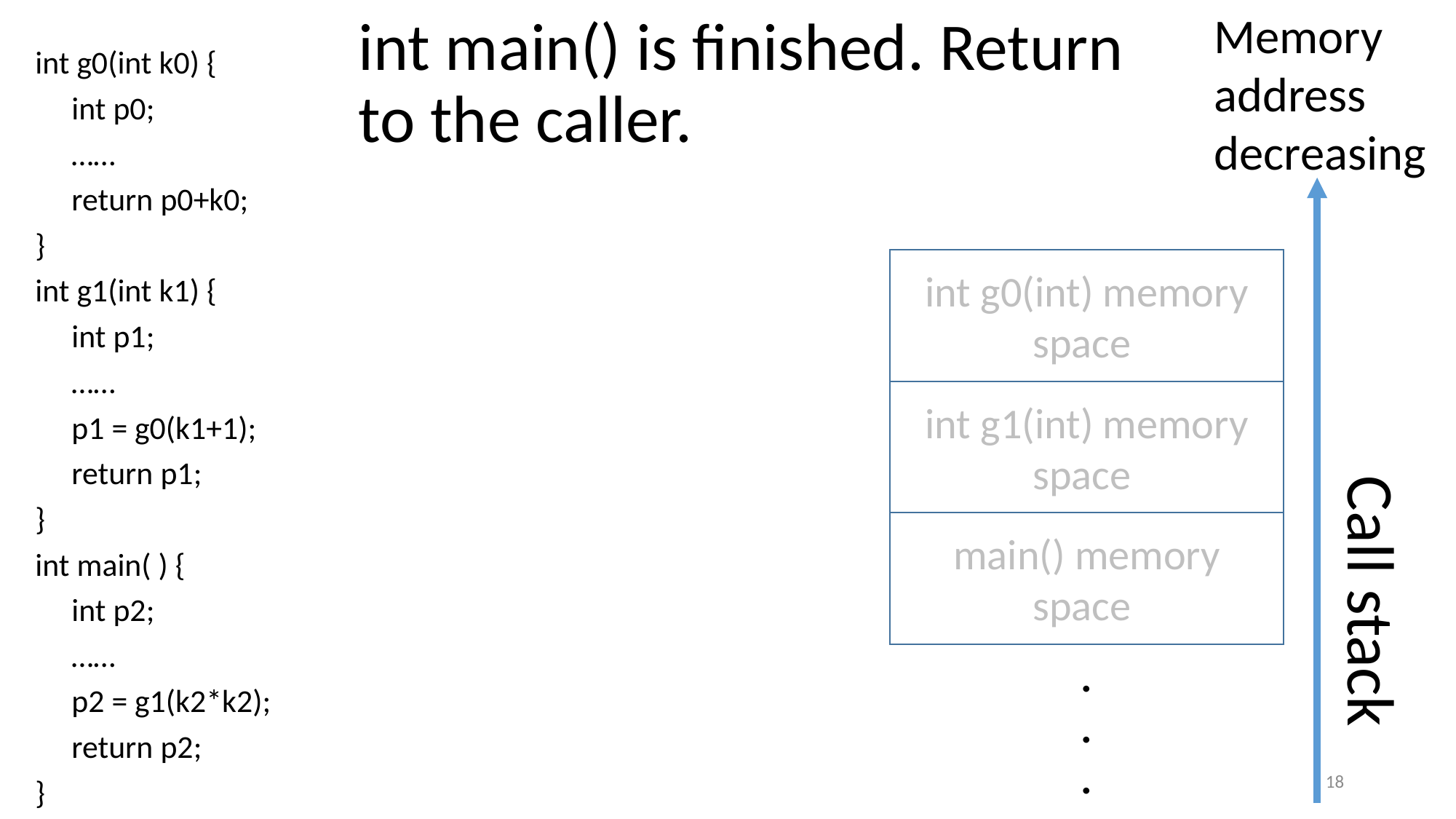

Memory address decreasing
# int main() is finished. Return to the caller.
int g0(int k0) {
     int p0;
     ……
     return p0+k0;
}
int g1(int k1) {
     int p1;
     ……
     p1 = g0(k1+1);
     return p1;
}
int main( ) {
     int p2;
     ……
     p2 = g1(k2*k2);
     return p2;
}

int g0(int) memory space
int g1(int) memory space
main() memory space
Call stack
.
.
.
18